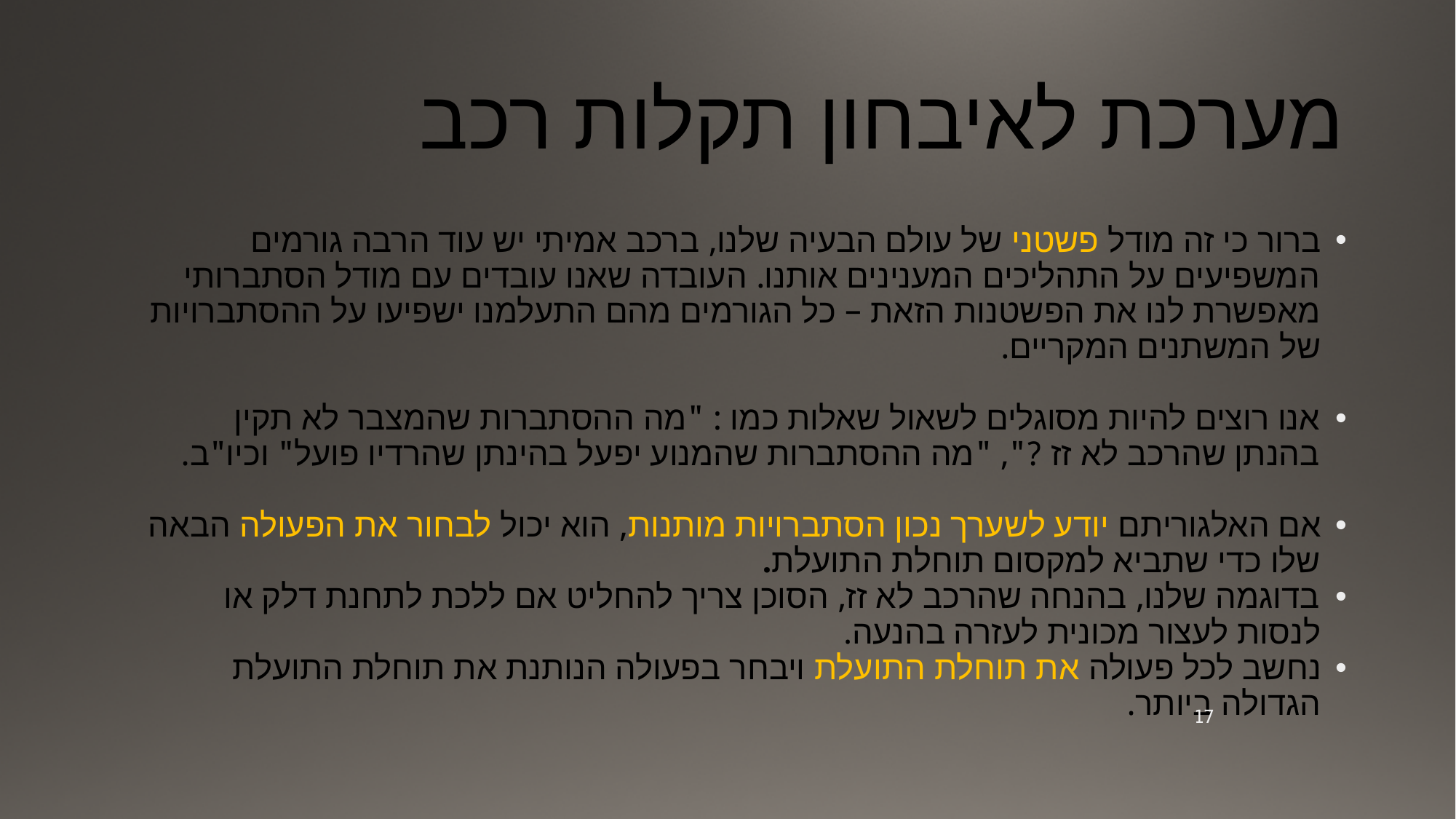

# מערכת לאיבחון תקלות רכב
ברור כי זה מודל פשטני של עולם הבעיה שלנו, ברכב אמיתי יש עוד הרבה גורמים המשפיעים על התהליכים המענינים אותנו. העובדה שאנו עובדים עם מודל הסתברותי מאפשרת לנו את הפשטנות הזאת – כל הגורמים מהם התעלמנו ישפיעו על ההסתברויות של המשתנים המקריים.

אנו רוצים להיות מסוגלים לשאול שאלות כמו : "מה ההסתברות שהמצבר לא תקין בהנתן שהרכב לא זז ?", "מה ההסתברות שהמנוע יפעל בהינתן שהרדיו פועל" וכיו"ב.

אם האלגוריתם יודע לשערך נכון הסתברויות מותנות, הוא יכול לבחור את הפעולה הבאה שלו כדי שתביא למקסום תוחלת התועלת.
בדוגמה שלנו, בהנחה שהרכב לא זז, הסוכן צריך להחליט אם ללכת לתחנת דלק או לנסות לעצור מכונית לעזרה בהנעה.
נחשב לכל פעולה את תוחלת התועלת ויבחר בפעולה הנותנת את תוחלת התועלת הגדולה ביותר.

17